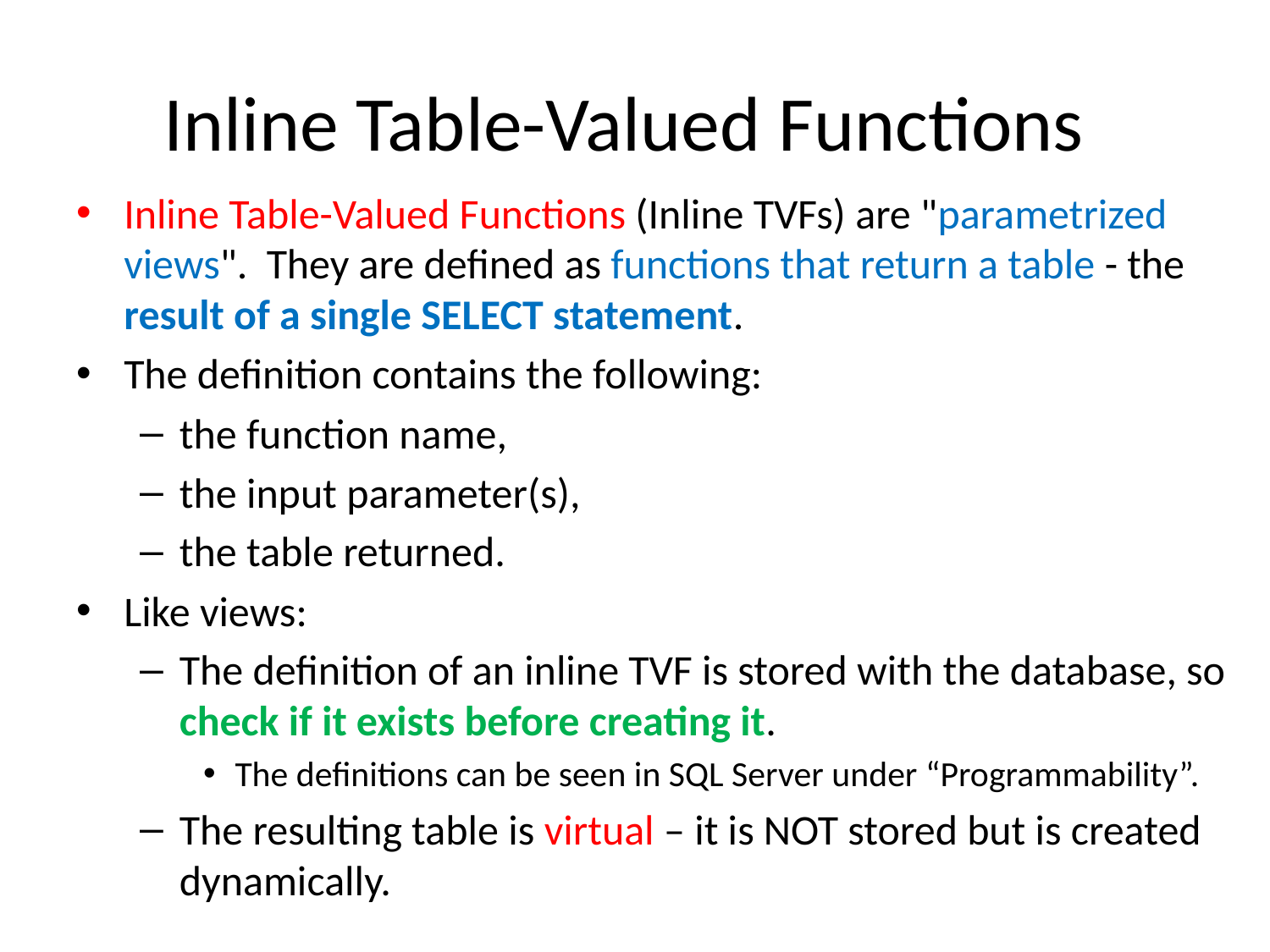

# Inline Table-Valued Functions
Inline Table-Valued Functions (Inline TVFs) are "parametrized views".  They are defined as functions that return a table - the result of a single SELECT statement.
The definition contains the following:
the function name,
the input parameter(s),
the table returned.
Like views:
The definition of an inline TVF is stored with the database, so check if it exists before creating it.
The definitions can be seen in SQL Server under “Programmability”.
The resulting table is virtual – it is NOT stored but is created dynamically.